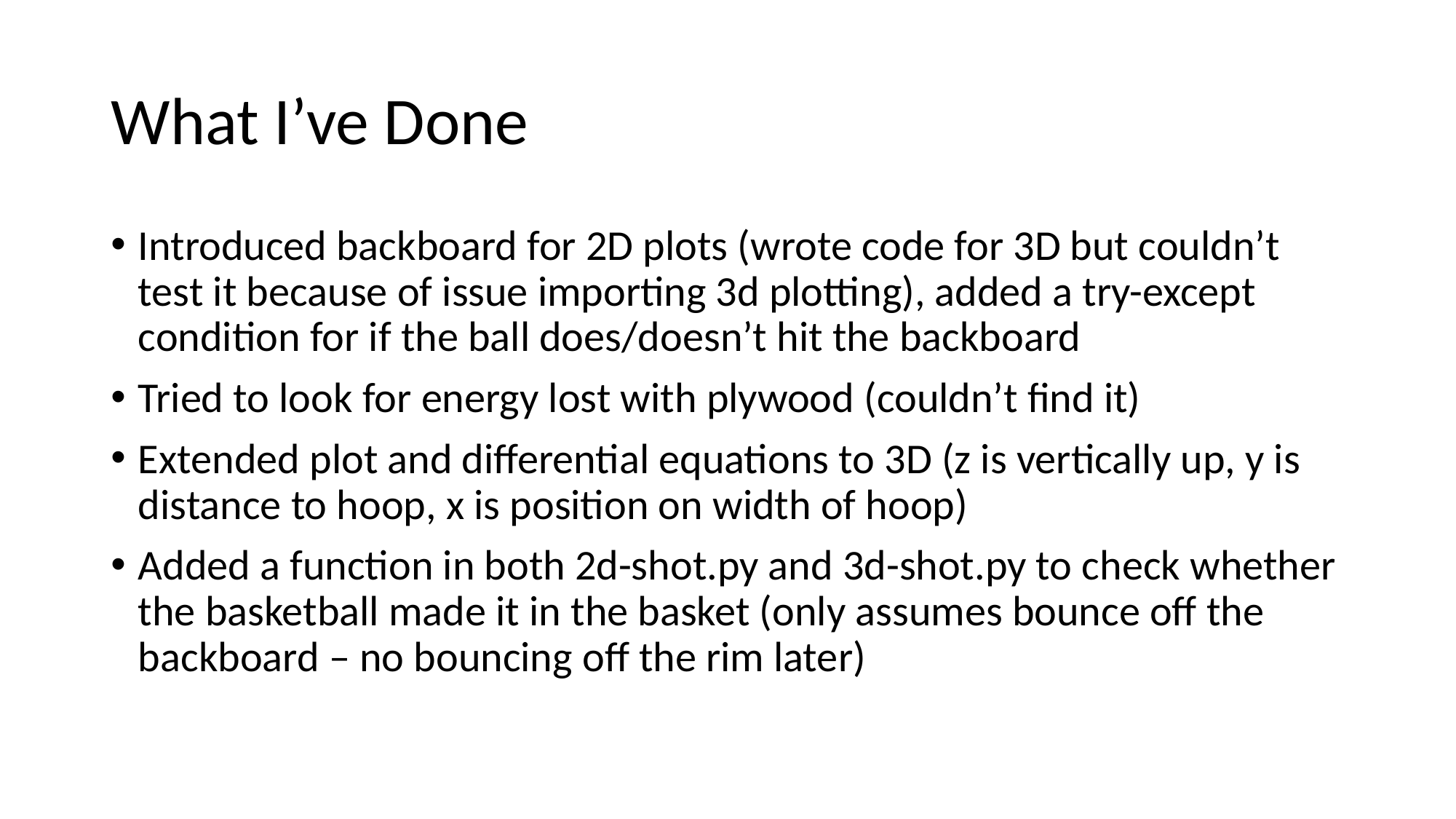

# What I’ve Done
Introduced backboard for 2D plots (wrote code for 3D but couldn’t test it because of issue importing 3d plotting), added a try-except condition for if the ball does/doesn’t hit the backboard
Tried to look for energy lost with plywood (couldn’t find it)
Extended plot and differential equations to 3D (z is vertically up, y is distance to hoop, x is position on width of hoop)
Added a function in both 2d-shot.py and 3d-shot.py to check whether the basketball made it in the basket (only assumes bounce off the backboard – no bouncing off the rim later)